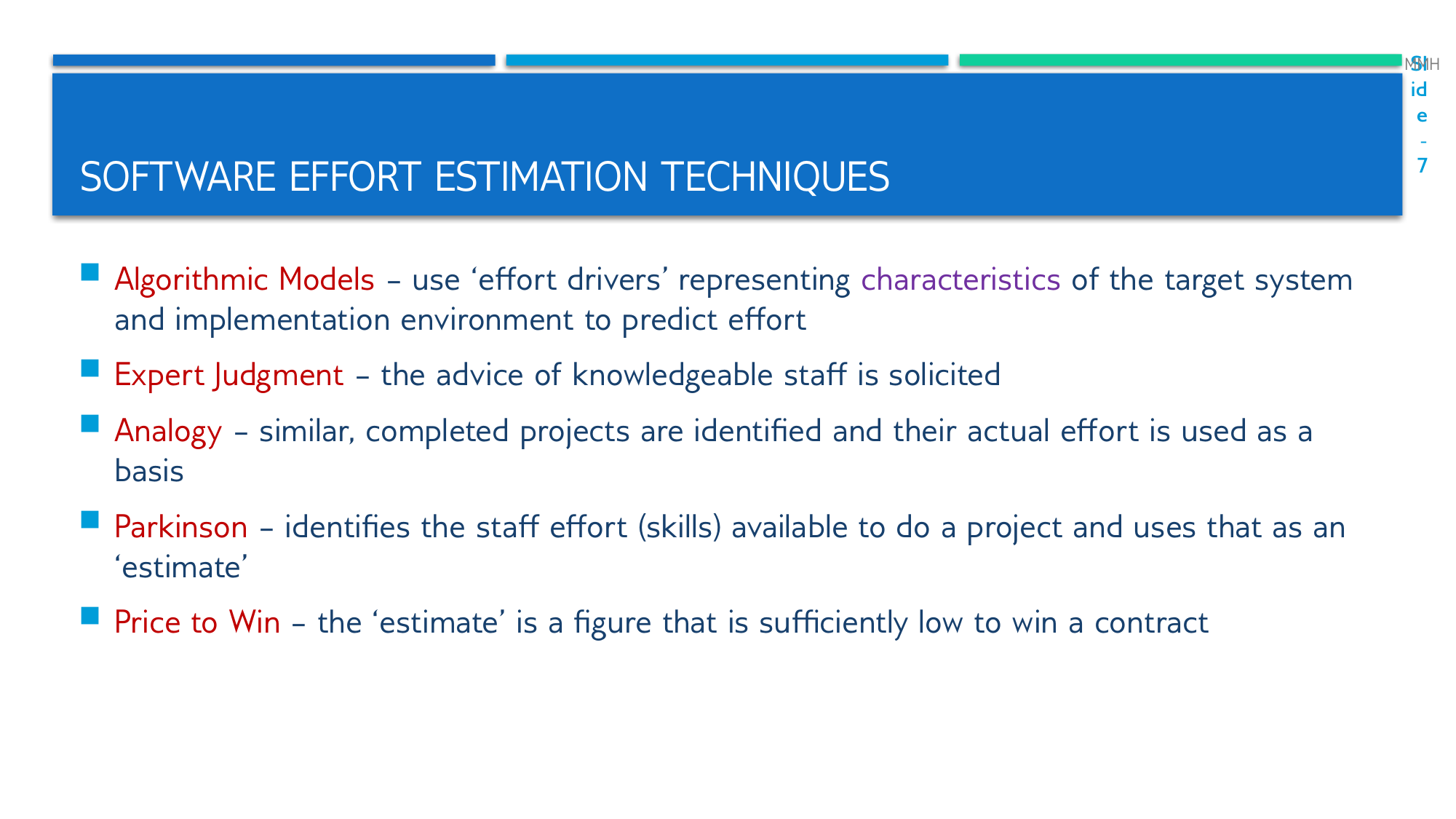

MMH
Slide-7
# Software effort estimation techniques
Algorithmic Models – use ‘effort drivers’ representing characteristics of the target system and implementation environment to predict effort
Expert Judgment – the advice of knowledgeable staff is solicited
Analogy – similar, completed projects are identified and their actual effort is used as a basis
Parkinson – identifies the staff effort (skills) available to do a project and uses that as an ‘estimate’
Price to Win – the ‘estimate’ is a figure that is sufficiently low to win a contract